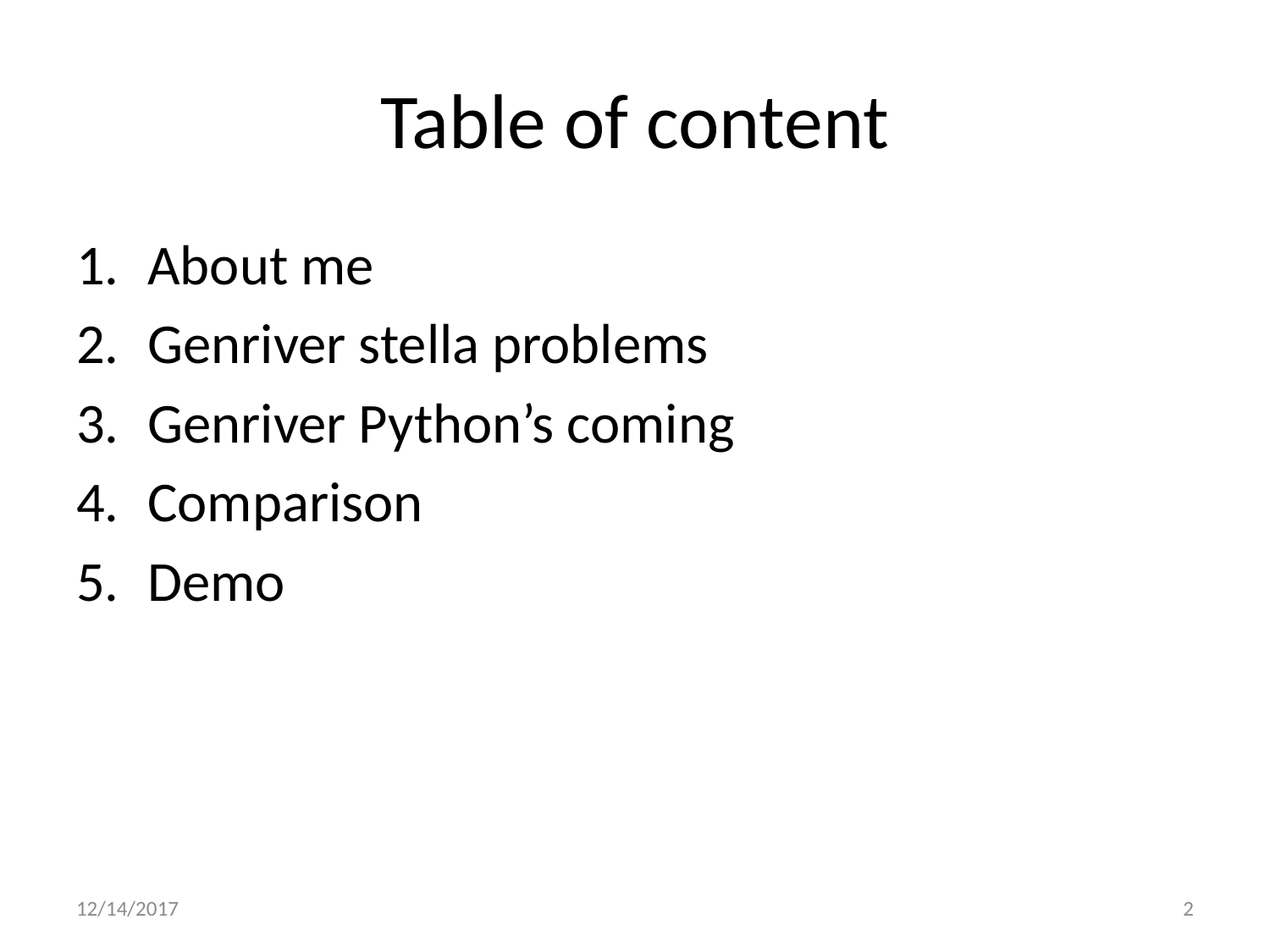

# Table of content
About me
Genriver stella problems
Genriver Python’s coming
Comparison
Demo
12/14/2017
2